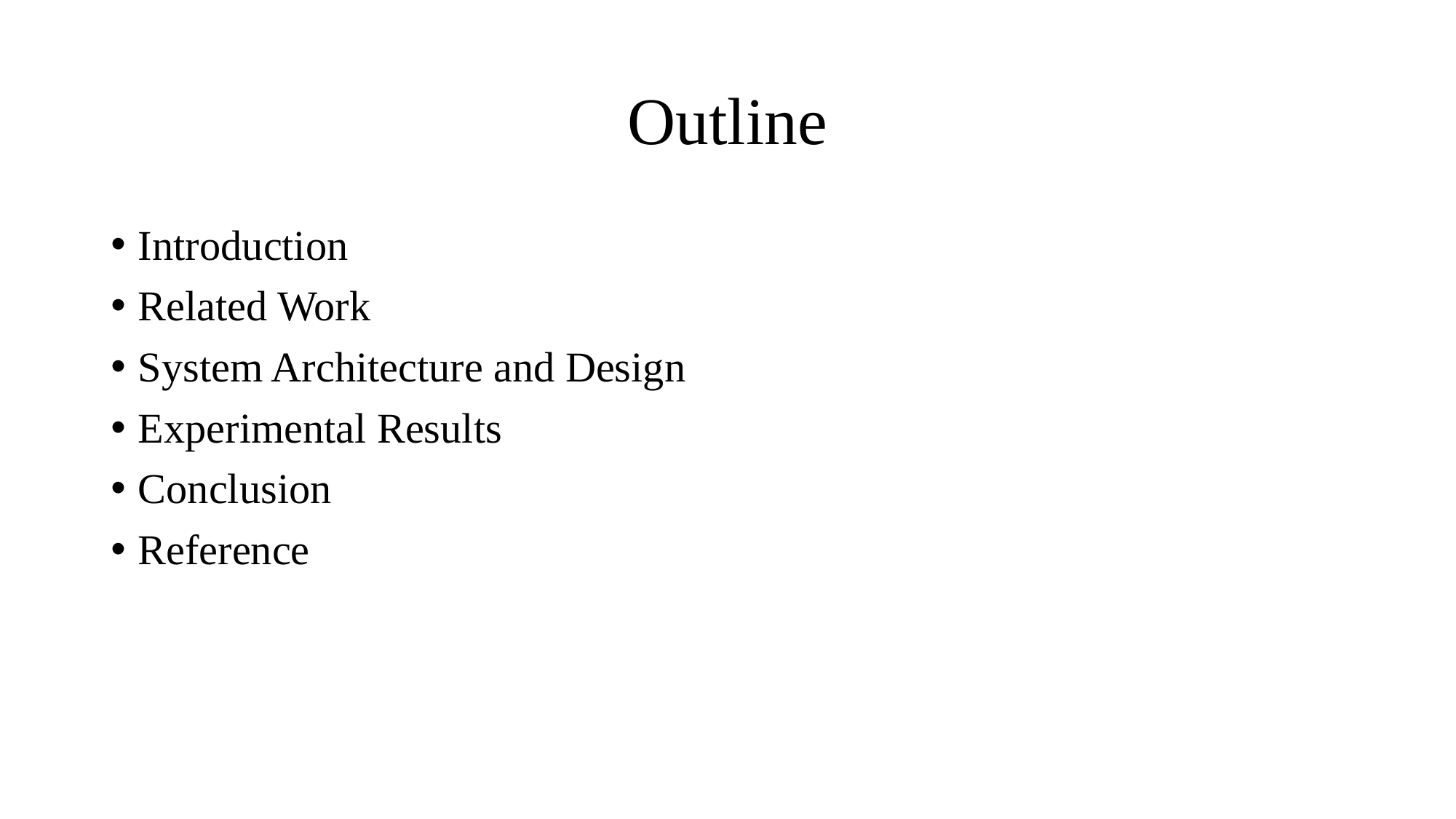

# Outline
Introduction
Related Work
System Architecture and Design
Experimental Results
Conclusion
Reference